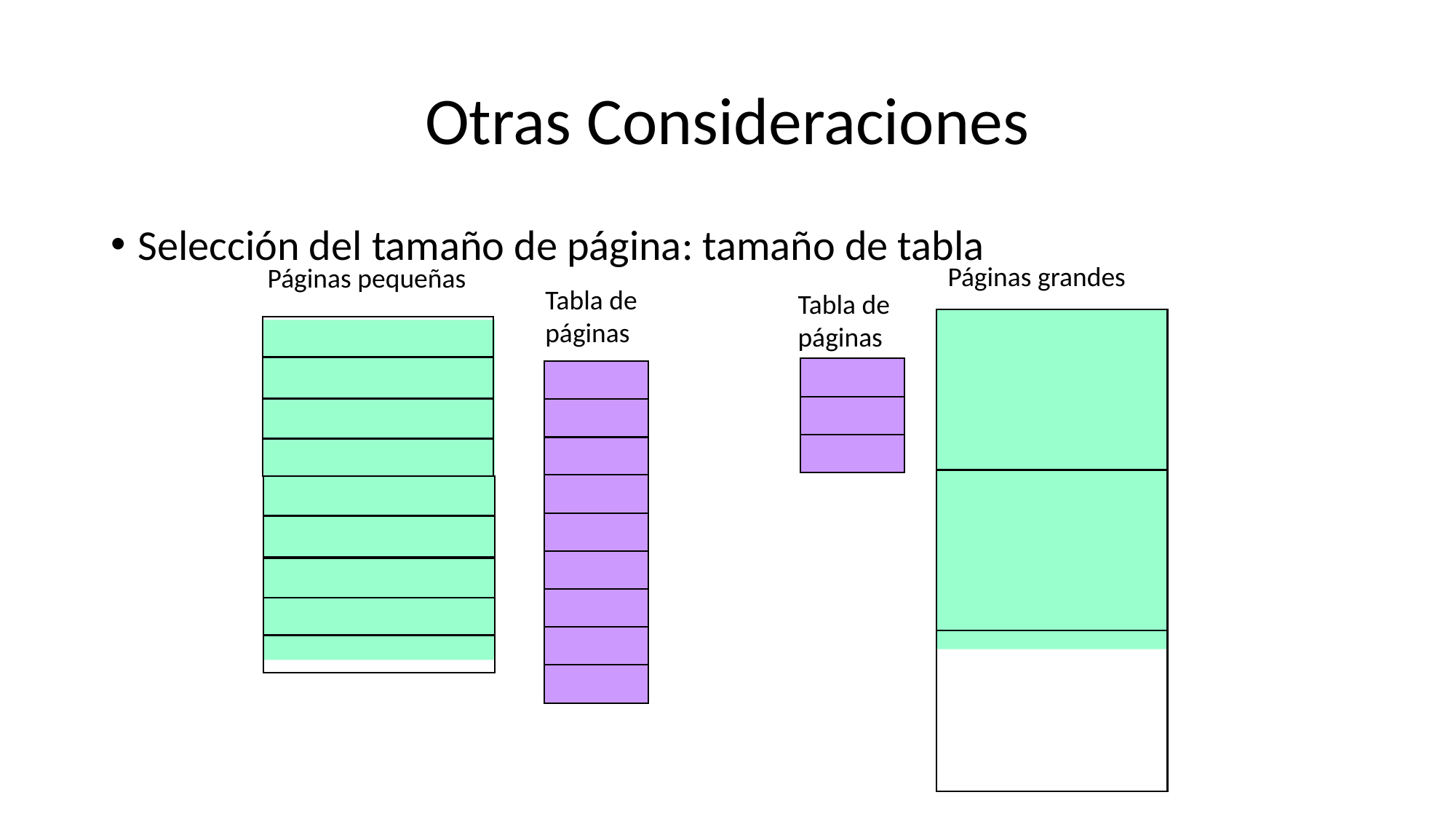

# Otras Consideraciones
Selección del tamaño de página: tamaño de tabla
Páginas grandes
Páginas pequeñas
Tabla de páginas
Tabla de páginas